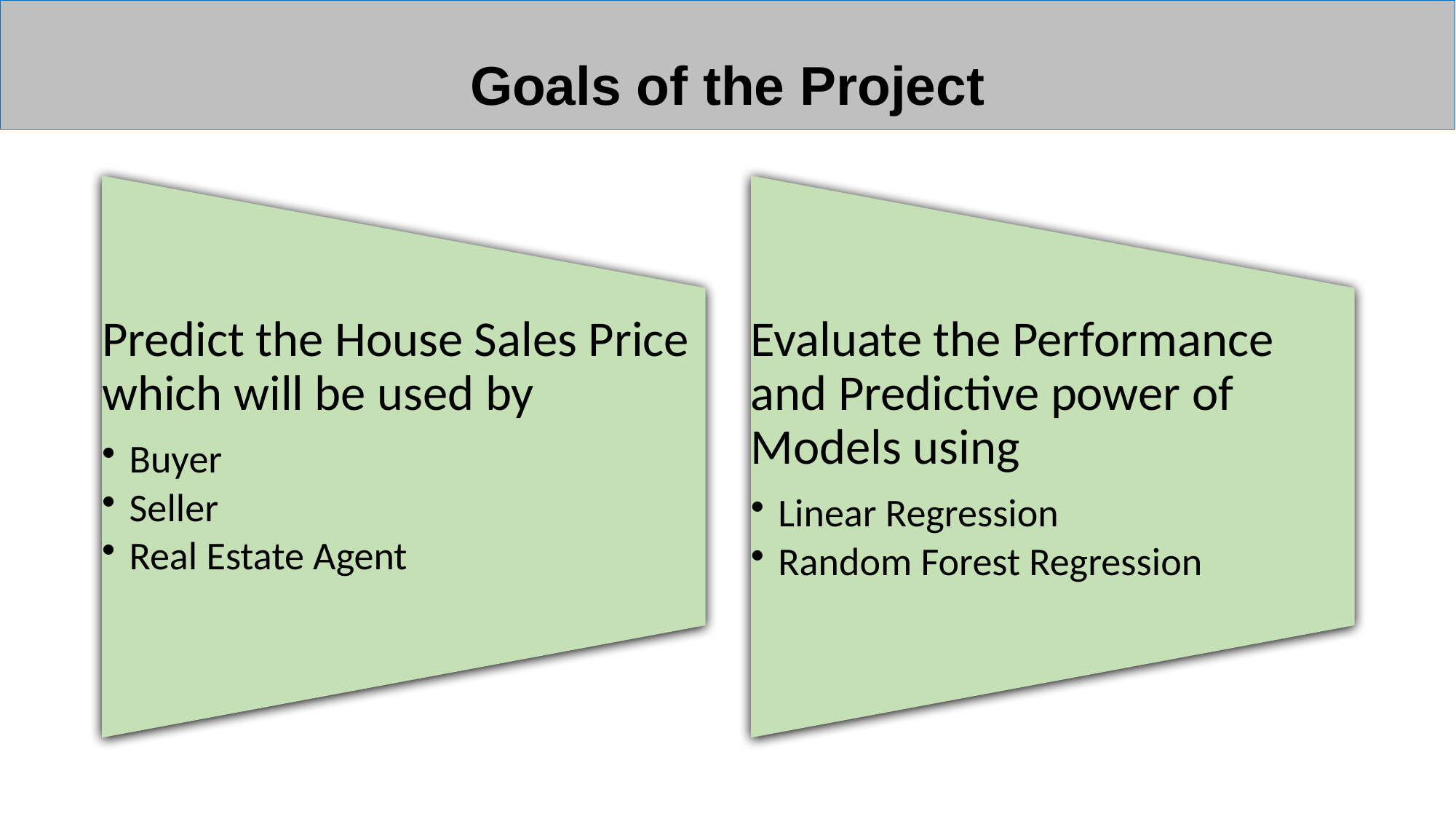

Goals of the Project
Predict the House Sales Price which will be used by
Buyer
Seller
Real Estate Agent
Evaluate the Performance and Predictive power of Models using
Linear Regression
Random Forest Regression